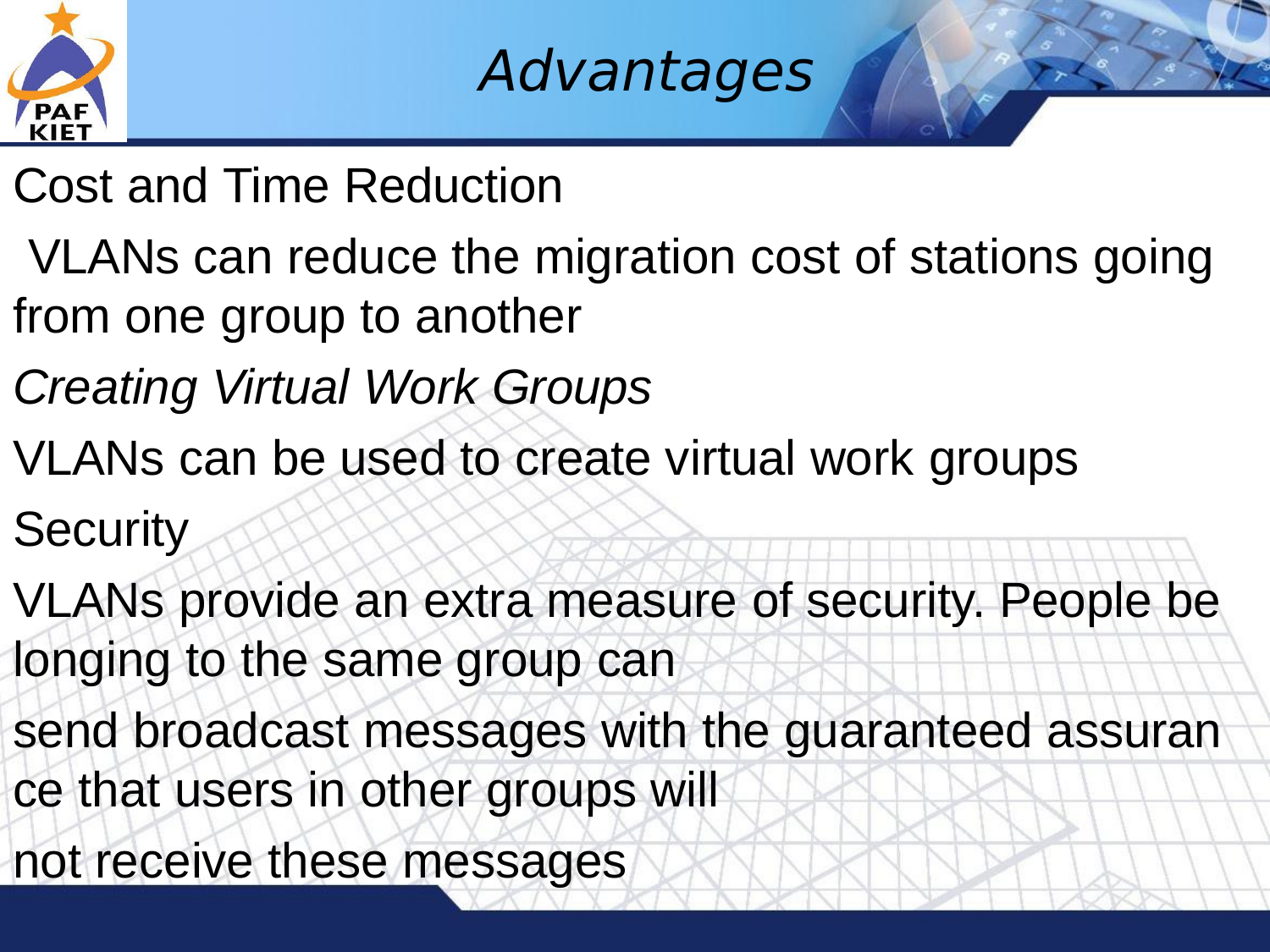

# Advantages
Cost and Time Reduction

VLANs can reduce the migration cost of stations going
from one group to another

Creating Virtual Work Groups

VLANs can be used to create virtual work groups

Security

VLANs provide an extra measure of security. People be longing to the same group can

send broadcast messages with the guaranteed assuran
ce that users in other groups will

not receive these messages